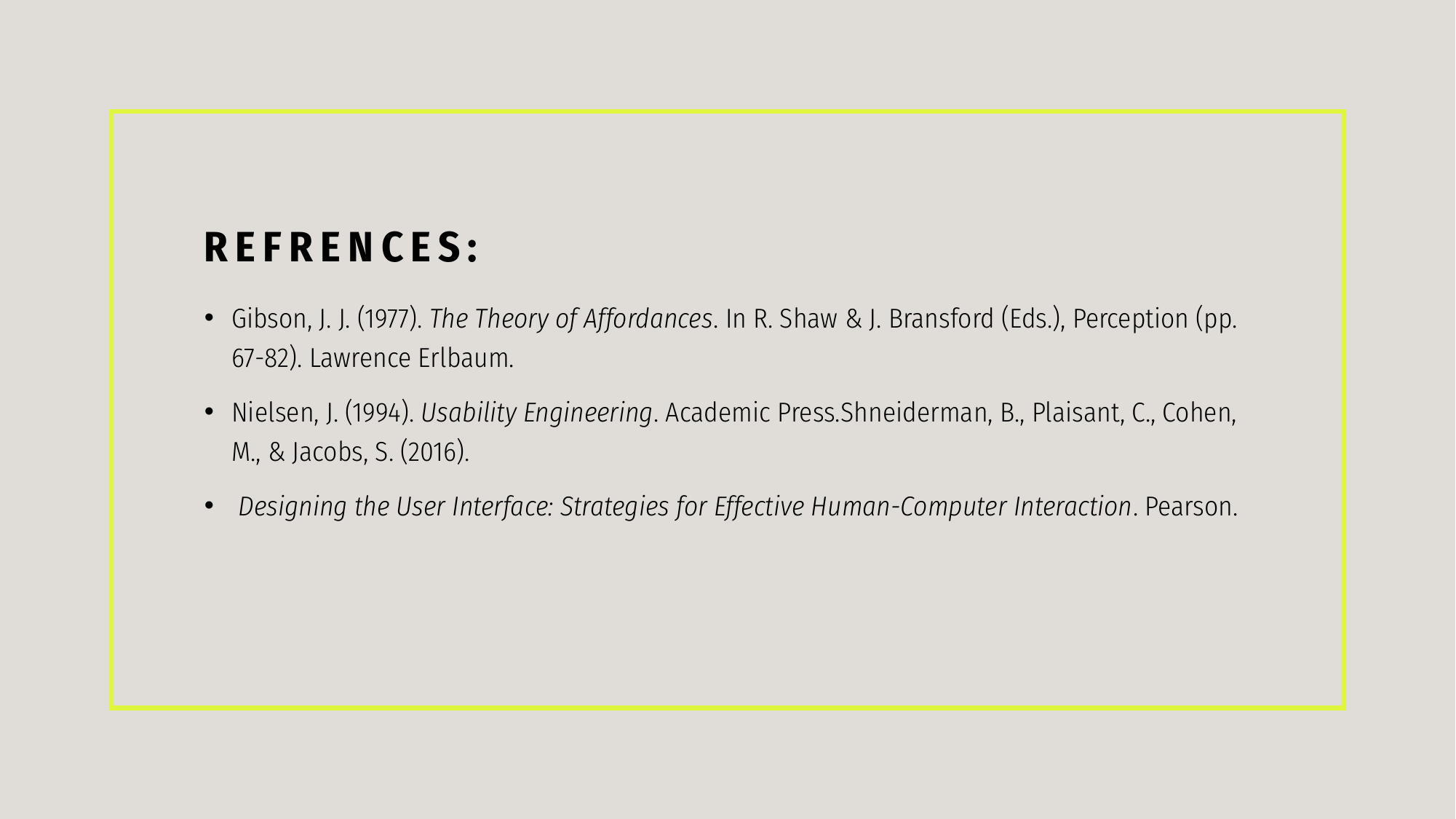

# Refrences:
Gibson, J. J. (1977). The Theory of Affordances. In R. Shaw & J. Bransford (Eds.), Perception (pp. 67-82). Lawrence Erlbaum.
Nielsen, J. (1994). Usability Engineering. Academic Press.Shneiderman, B., Plaisant, C., Cohen, M., & Jacobs, S. (2016).
 Designing the User Interface: Strategies for Effective Human-Computer Interaction. Pearson.